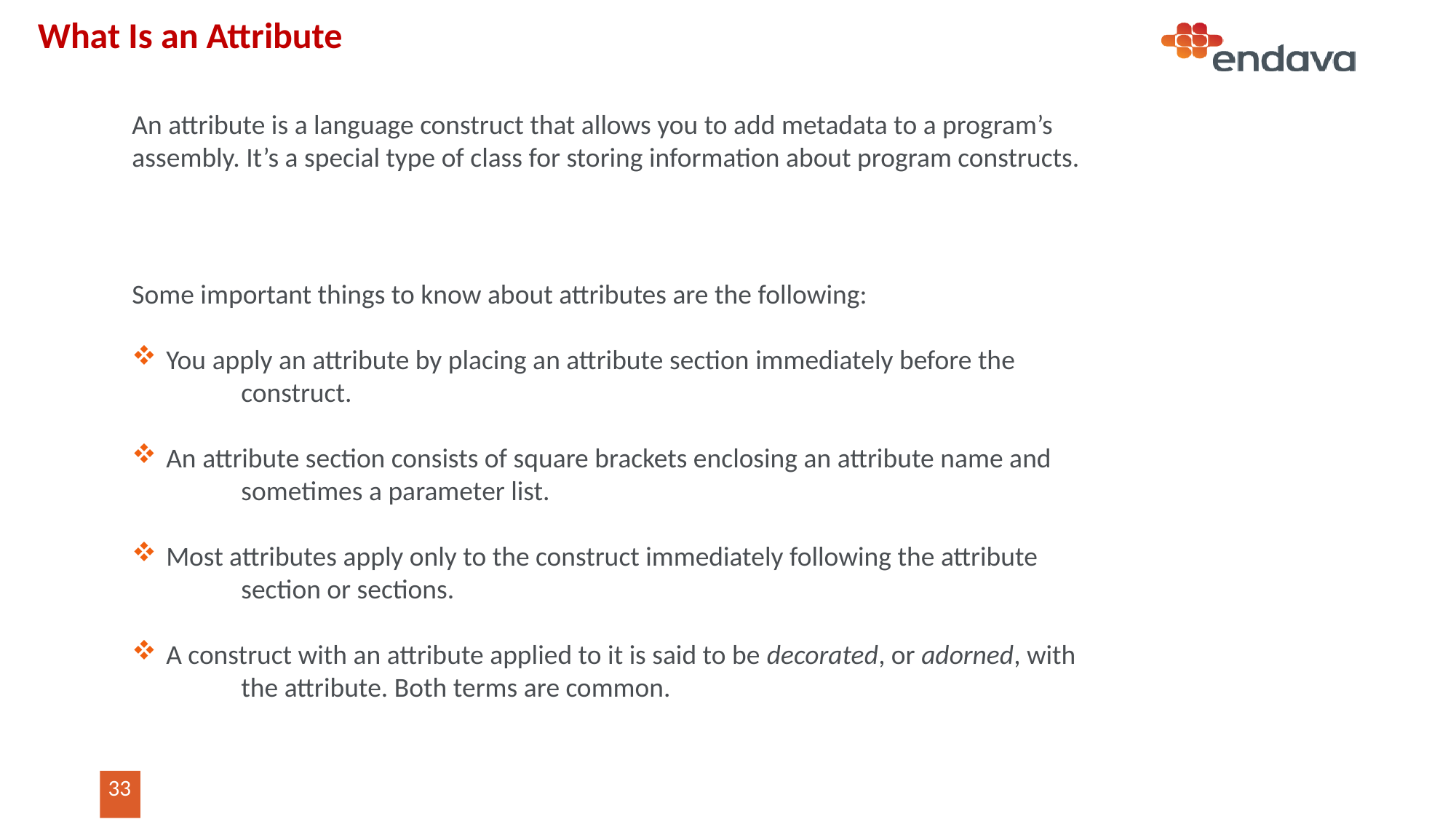

# What Is an Attribute
An attribute is a language construct that allows you to add metadata to a program’s assembly. It’s a special type of class for storing information about program constructs.

Some important things to know about attributes are the following:

You apply an attribute by placing an attribute section immediately before the
	construct.

An attribute section consists of square brackets enclosing an attribute name and
	sometimes a parameter list.

Most attributes apply only to the construct immediately following the attribute
	section or sections.

A construct with an attribute applied to it is said to be decorated, or adorned, with
	the attribute. Both terms are common.